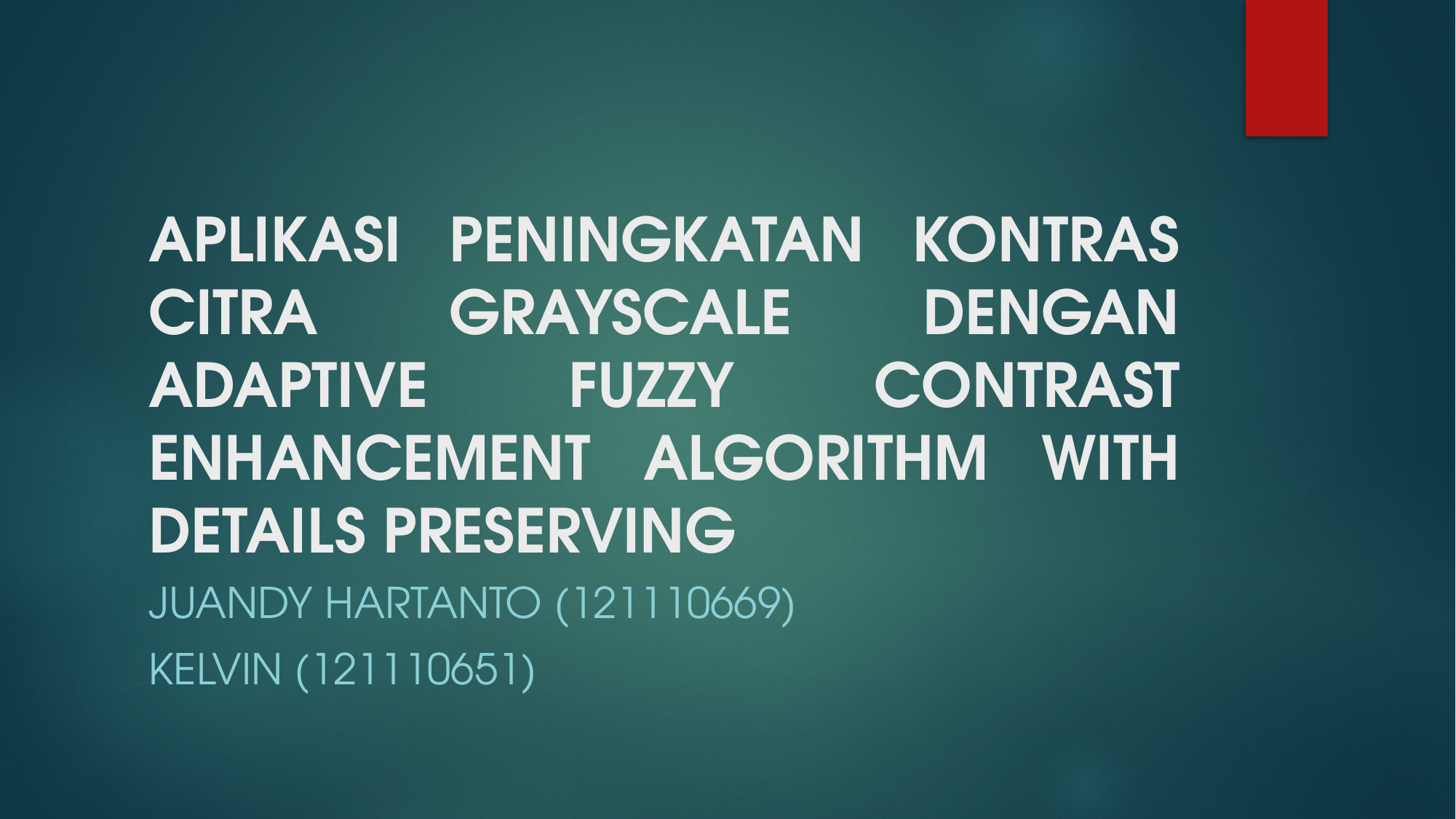

# APLIKASI PENINGKATAN KONTRAS CITRA GRAYSCALE DENGAN ADAPTIVE FUZZY CONTRAST ENHANCEMENT ALGORITHM WITH DETAILS PRESERVING
Juandy Hartanto (121110669)
Kelvin (121110651)